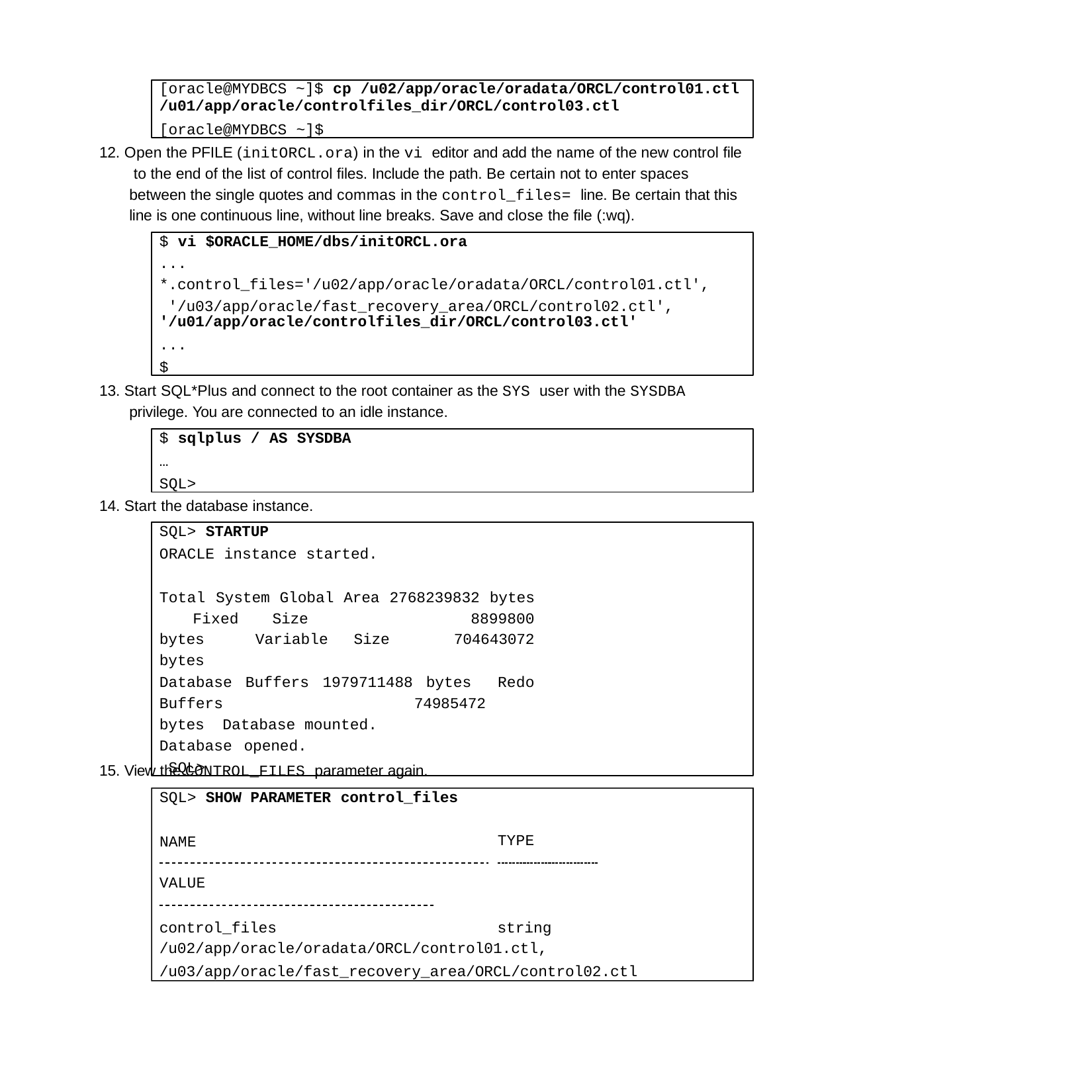

[oracle@MYDBCS ~]$ cp /u02/app/oracle/oradata/ORCL/control01.ctl
/u01/app/oracle/controlfiles_dir/ORCL/control03.ctl
[oracle@MYDBCS ~]$
12. Open the PFILE (initORCL.ora) in the vi editor and add the name of the new control file  to the end of the list of control files. Include the path. Be certain not to enter spaces  between the single quotes and commas in the control_files= line. Be certain that this  line is one continuous line, without line breaks. Save and close the file (:wq).
$ vi $ORACLE_HOME/dbs/initORCL.ora
...
*.control_files='/u02/app/oracle/oradata/ORCL/control01.ctl',  '/u03/app/oracle/fast_recovery_area/ORCL/control02.ctl',
'/u01/app/oracle/controlfiles_dir/ORCL/control03.ctl'
...
$
13. Start SQL*Plus and connect to the root container as the SYS user with the SYSDBA
privilege. You are connected to an idle instance.
$ sqlplus / AS SYSDBA
…  SQL>
14. Start the database instance.
SQL> STARTUP
ORACLE instance started.

Total System Global Area 2768239832 bytes  Fixed Size		8899800 bytes  Variable Size	704643072 bytes
Database Buffers 1979711488 bytes  Redo Buffers	74985472 bytes  Database mounted.
Database opened.  SQL>
15. View the CONTROL_FILES parameter again.
SQL> SHOW PARAMETER control_files

NAME

TYPE

VALUE

control_files	string
/u02/app/oracle/oradata/ORCL/control01.ctl,
/u03/app/oracle/fast_recovery_area/ORCL/control02.ctl